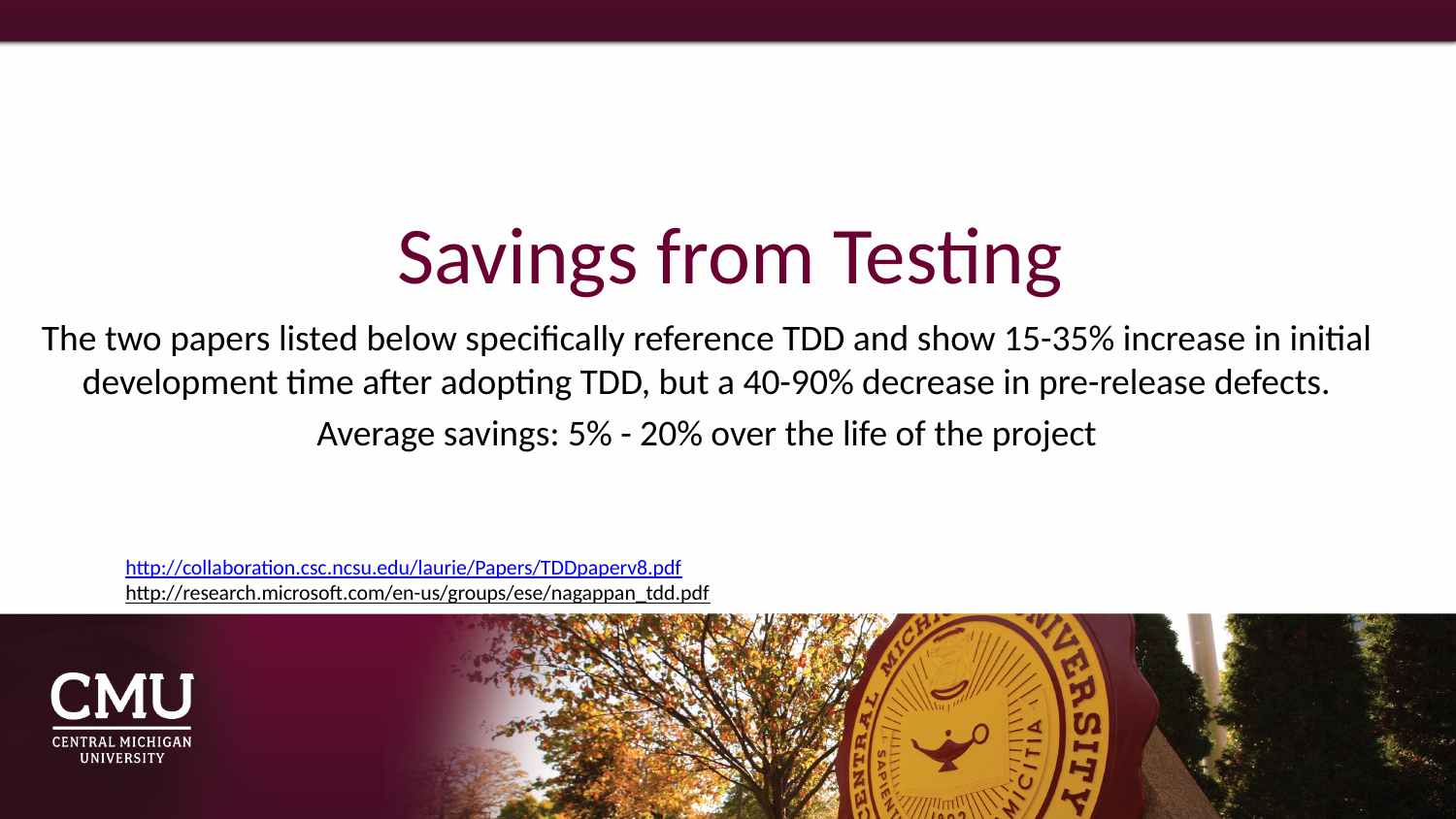

# Savings from Testing
The two papers listed below specifically reference TDD and show 15-35% increase in initial development time after adopting TDD, but a 40-90% decrease in pre-release defects.
Average savings: 5% - 20% over the life of the project

http://collaboration.csc.ncsu.edu/laurie/Papers/TDDpaperv8.pdf
http://research.microsoft.com/en-us/groups/ese/nagappan_tdd.pdf